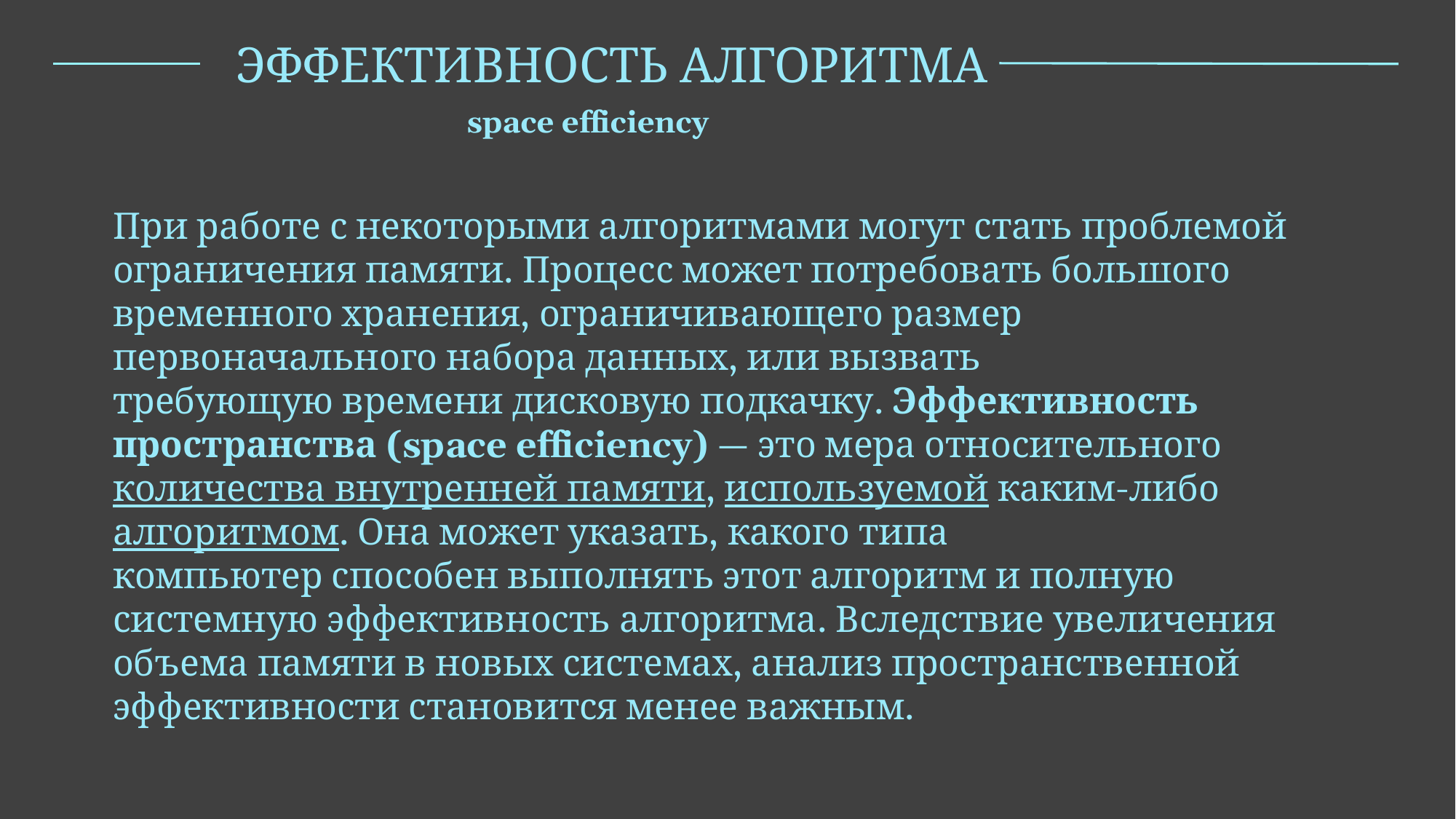

ЭФФЕКТИВНОСТЬ АЛГОРИТМА
space efficiency
При работе с некоторыми алгоритмами могут стать проблемой ограничения памяти. Процесс может потребовать большого временного хранения, ограничивающего размер первоначального набора данных, или вызвать требующую времени дисковую подкачку. Эффективность пространства (space efficiency) — это мера относительного количества внутренней памяти, используемой каким-либо алгоритмом. Она может указать, какого типа компьютер способен выполнять этот алгоритм и полную системную эффективность алгоритма. Вследствие увеличения объема памяти в новых системах, анализ пространственной эффективности становится менее важным.